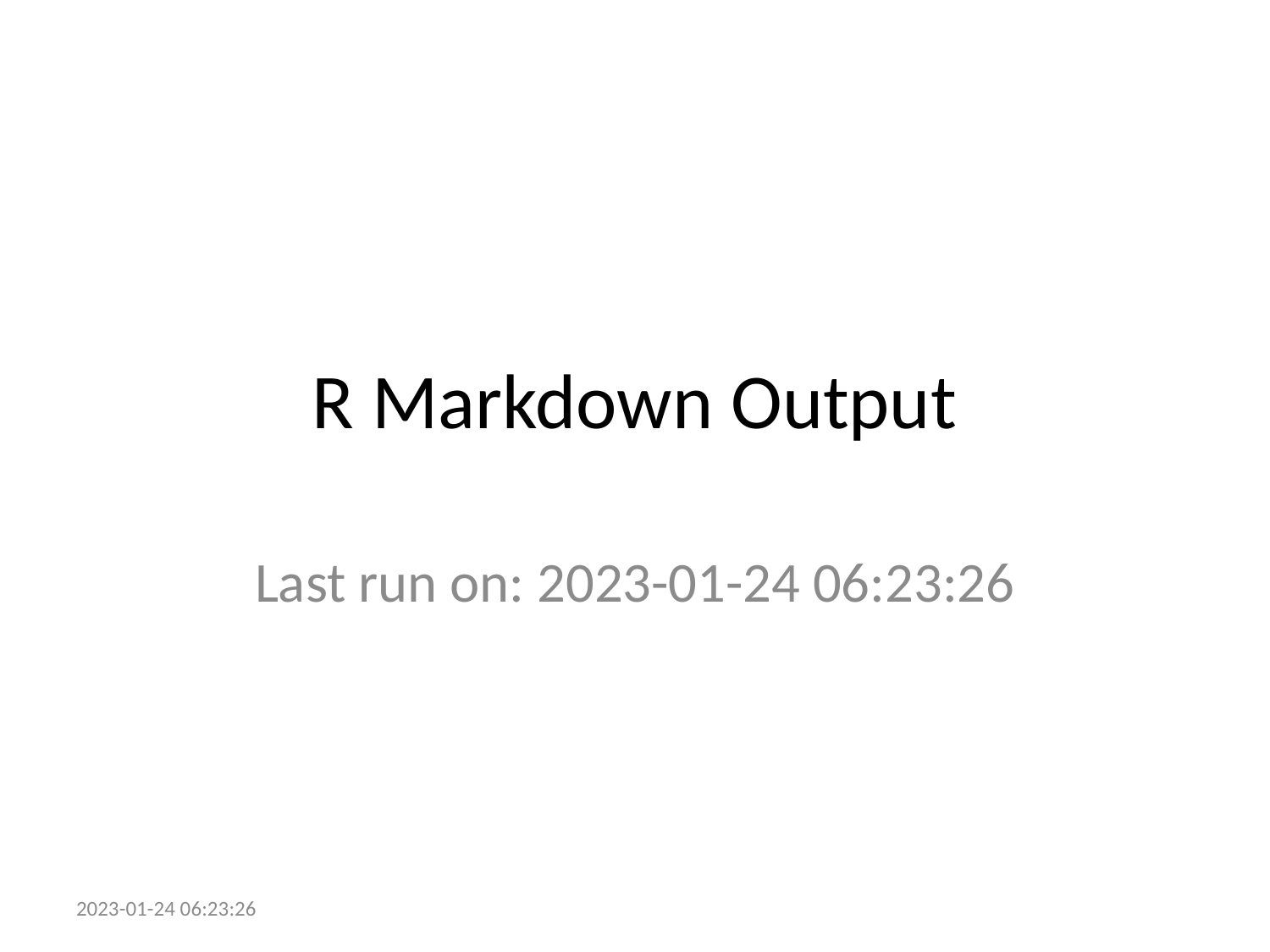

# R Markdown Output
Last run on: 2023-01-24 06:23:26
2023-01-24 06:23:26